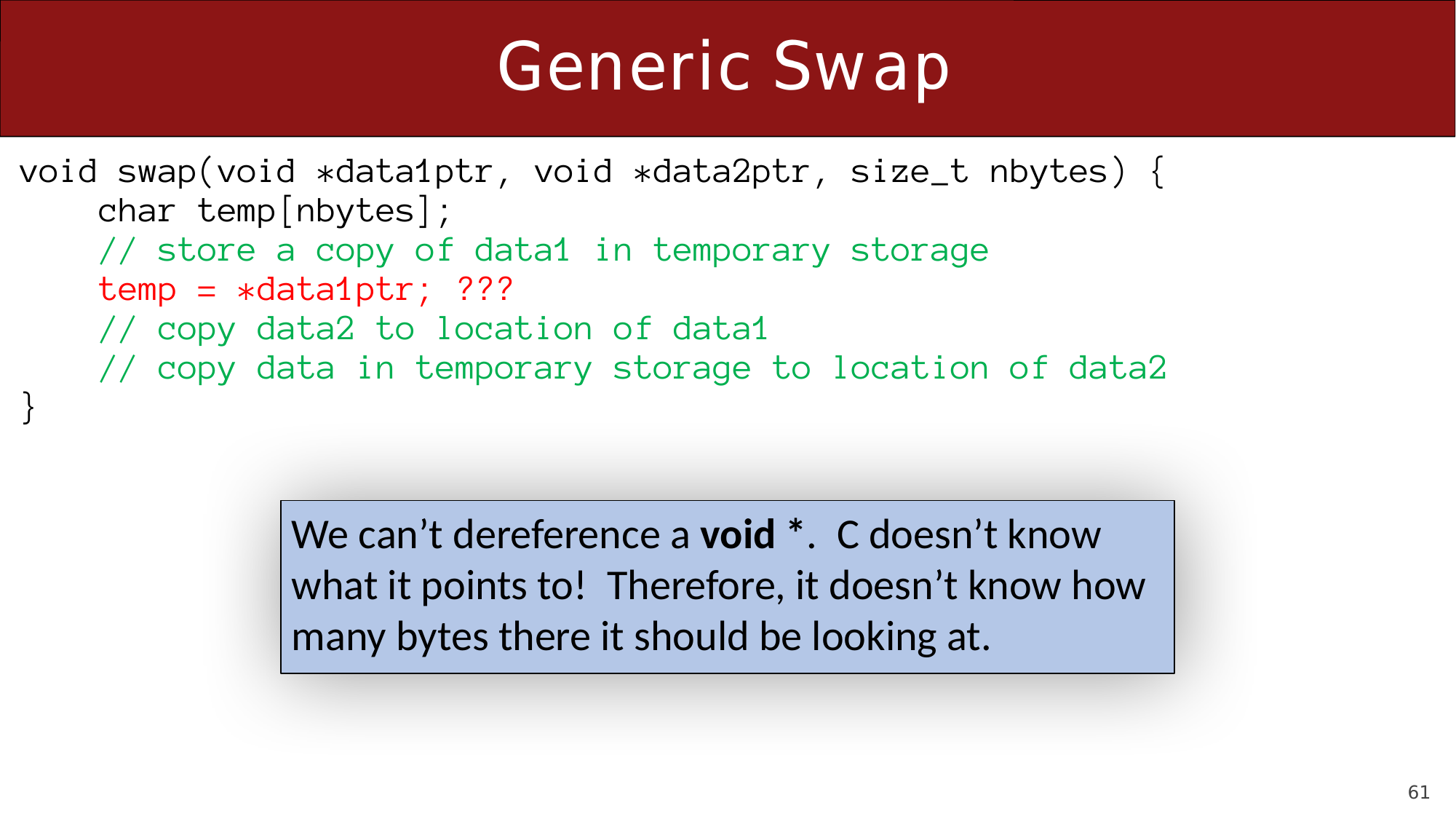

# Generic Swap
void swap(void *data1ptr, void *data2ptr, size_t nbytes) {
    char temp[nbytes];
    // store a copy of data1 in temporary storage
    temp = *data1ptr; ???
    // copy data2 to location of data1
    // copy data in temporary storage to location of data2
}
We can’t dereference a void *.  C doesn’t know what it points to!  Therefore, it doesn’t know how many bytes there it should be looking at.